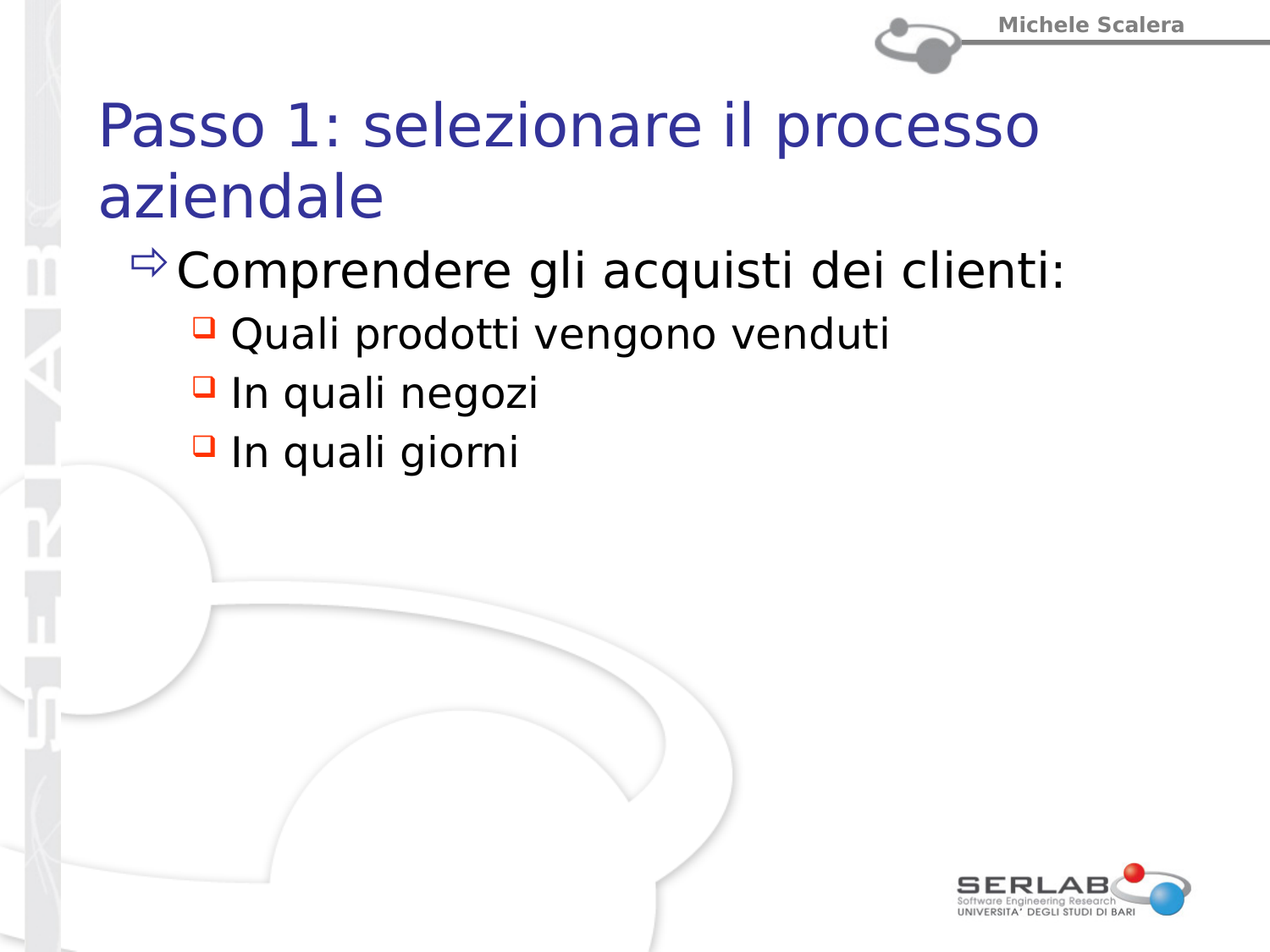

# Passo 1: selezionare il processo aziendale
Comprendere gli acquisti dei clienti:
Quali prodotti vengono venduti
In quali negozi
In quali giorni